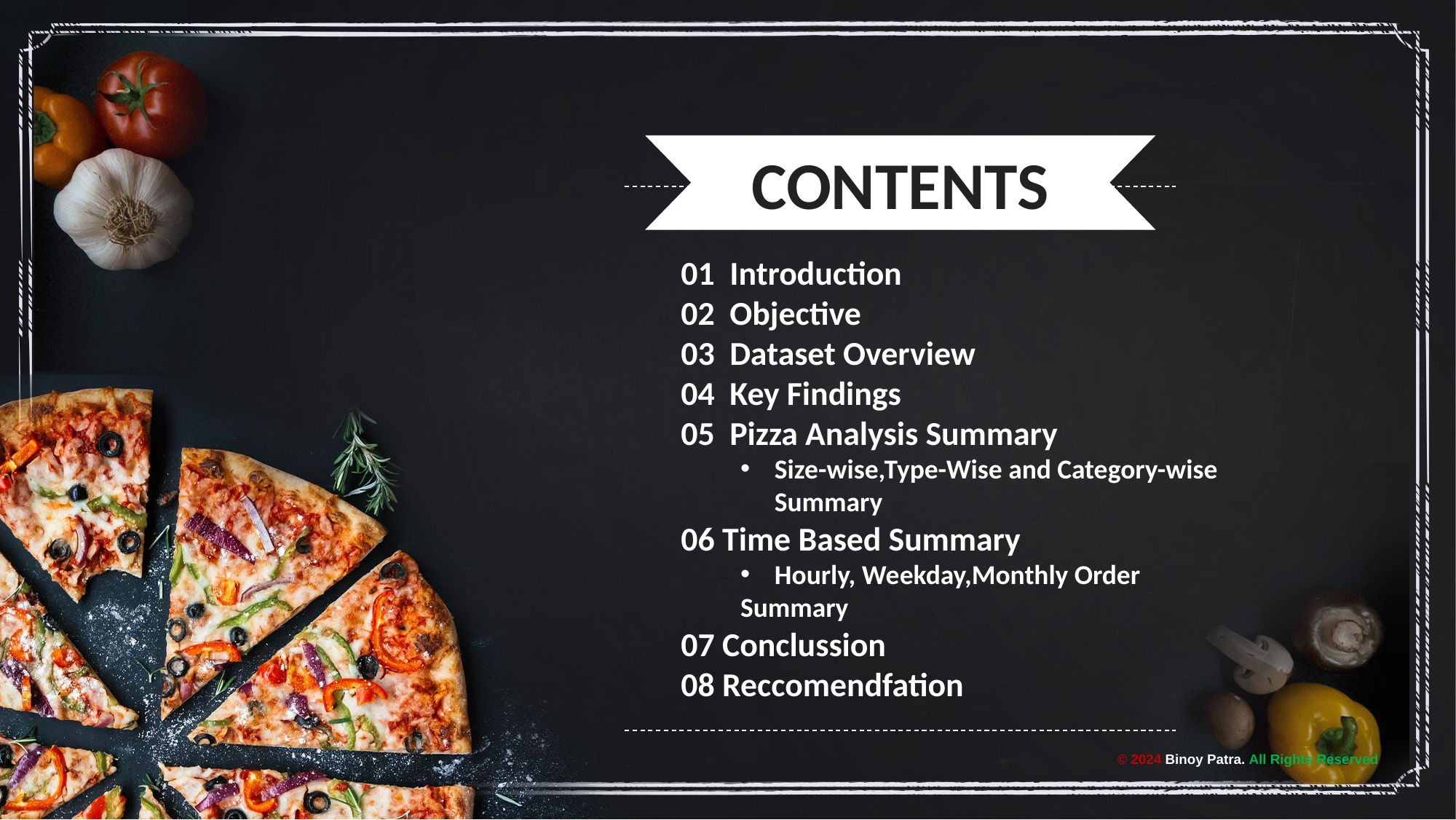

CONTENTS
01  Introduction
02  Objective
03  Dataset Overview
04  Key Findings
05  Pizza Analysis Summary
Size-wise,Type-Wise and Category-wise Summary
06 Time Based Summary
Hourly, Weekday,Monthly Order
Summary
07 Conclussion
08 Reccomendfation
© 2024 Binoy Patra. All Rights Reserved